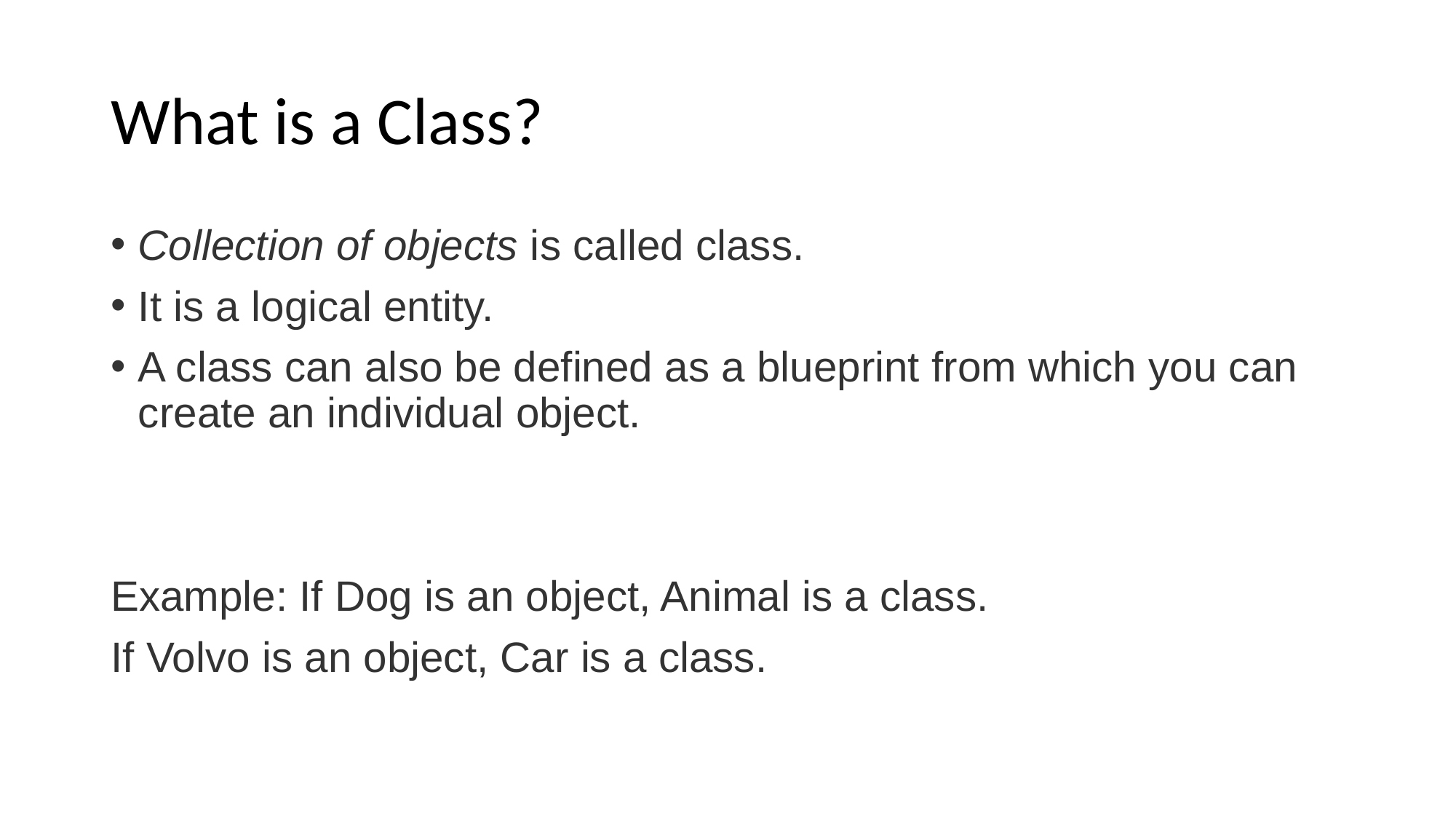

# What is a Class?
Collection of objects is called class.
It is a logical entity.
A class can also be defined as a blueprint from which you can create an individual object.

Example: If Dog is an object, Animal is a class.
If Volvo is an object, Car is a class.